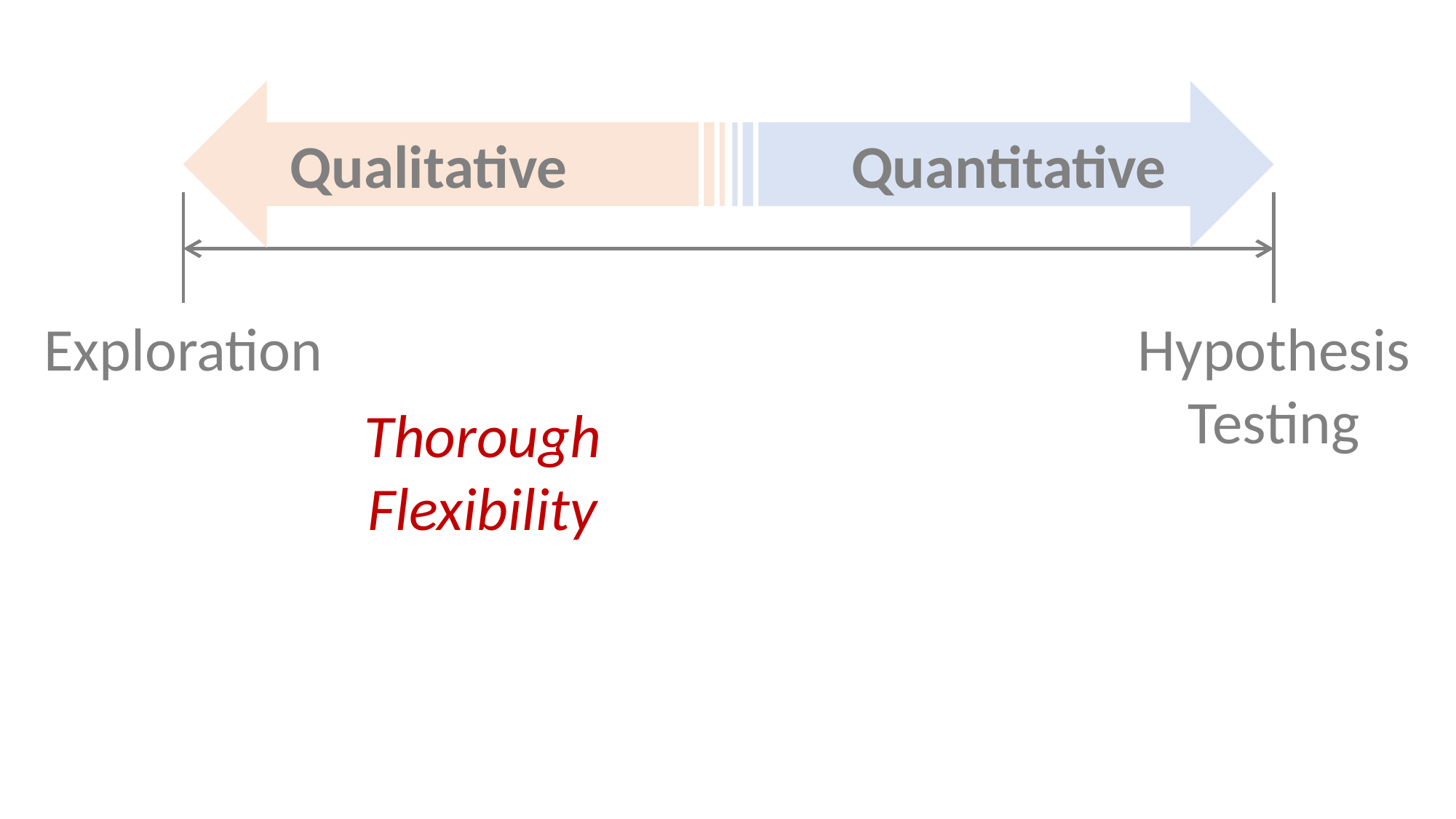

Qualitative
  Quantitative
Exploration
Hypothesis
Testing
Thorough
Flexibility